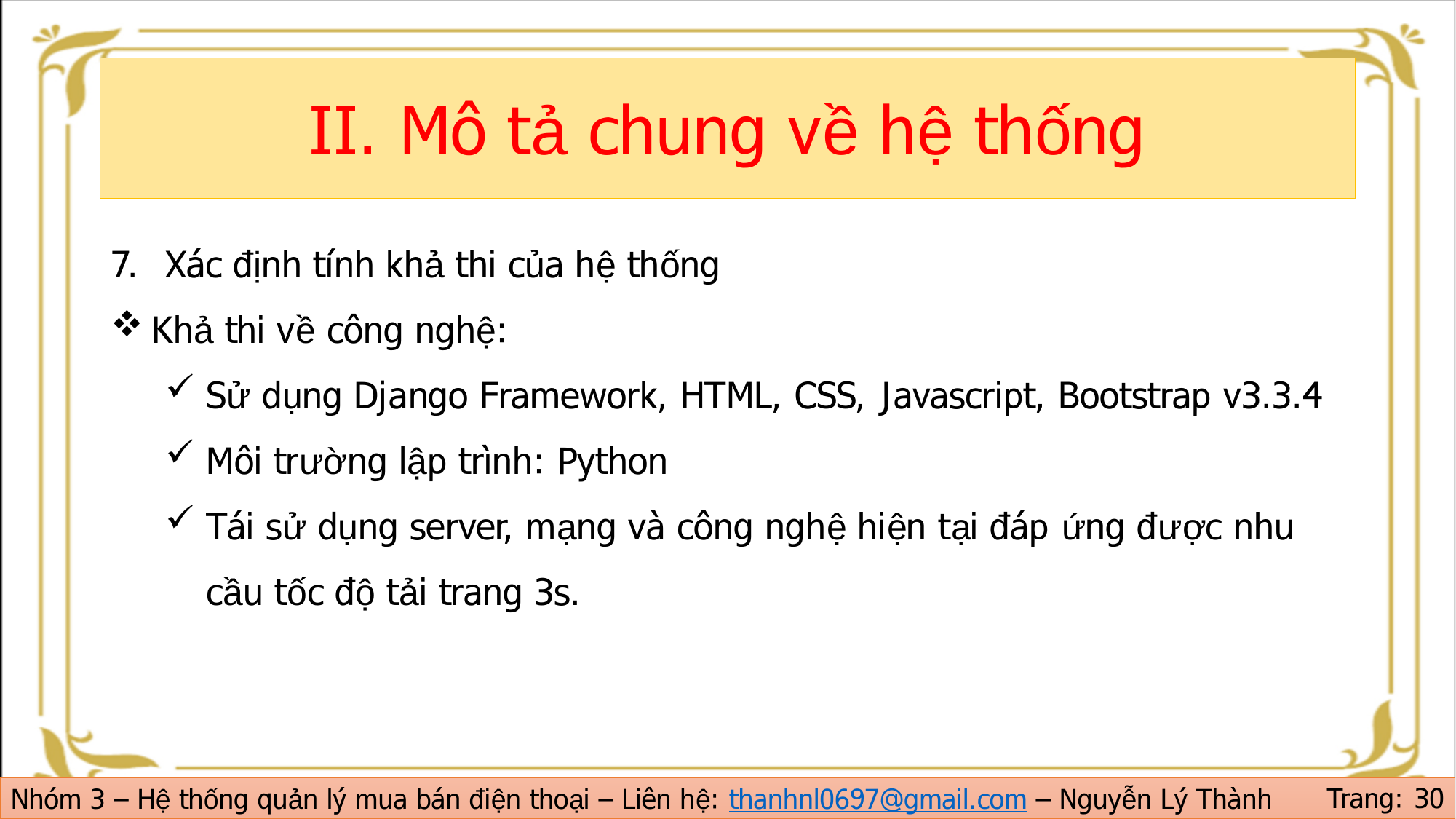

#
II. Mô tả chung về hệ thống
Xác định tính khả thi của hệ thống
Khả thi về công nghệ:
Sử dụng Django Framework, HTML, CSS, Javascript, Bootstrap v3.3.4
Môi trường lập trình: Python
Tái sử dụng server, mạng và công nghệ hiện tại đáp ứng được nhu cầu tốc độ tải trang 3s.

30